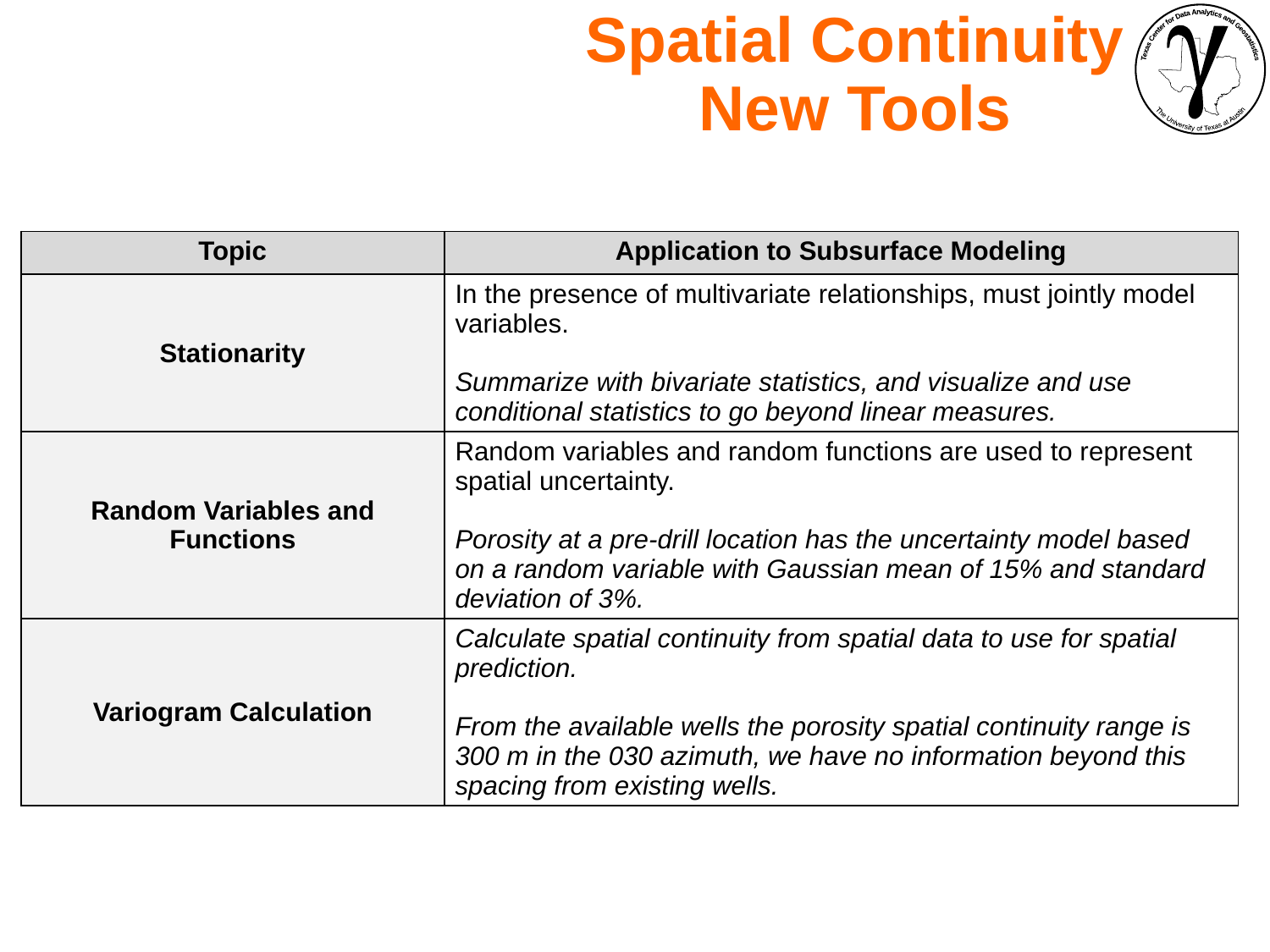

Spatial Continuity
New Tools
| Topic | Application to Subsurface Modeling |
| --- | --- |
| Stationarity | In the presence of multivariate relationships, must jointly model variables. Summarize with bivariate statistics, and visualize and use conditional statistics to go beyond linear measures. |
| Random Variables and Functions | Random variables and random functions are used to represent spatial uncertainty. Porosity at a pre-drill location has the uncertainty model based on a random variable with Gaussian mean of 15% and standard deviation of 3%. |
| Variogram Calculation | Calculate spatial continuity from spatial data to use for spatial prediction. From the available wells the porosity spatial continuity range is 300 m in the 030 azimuth, we have no information beyond this spacing from existing wells. |